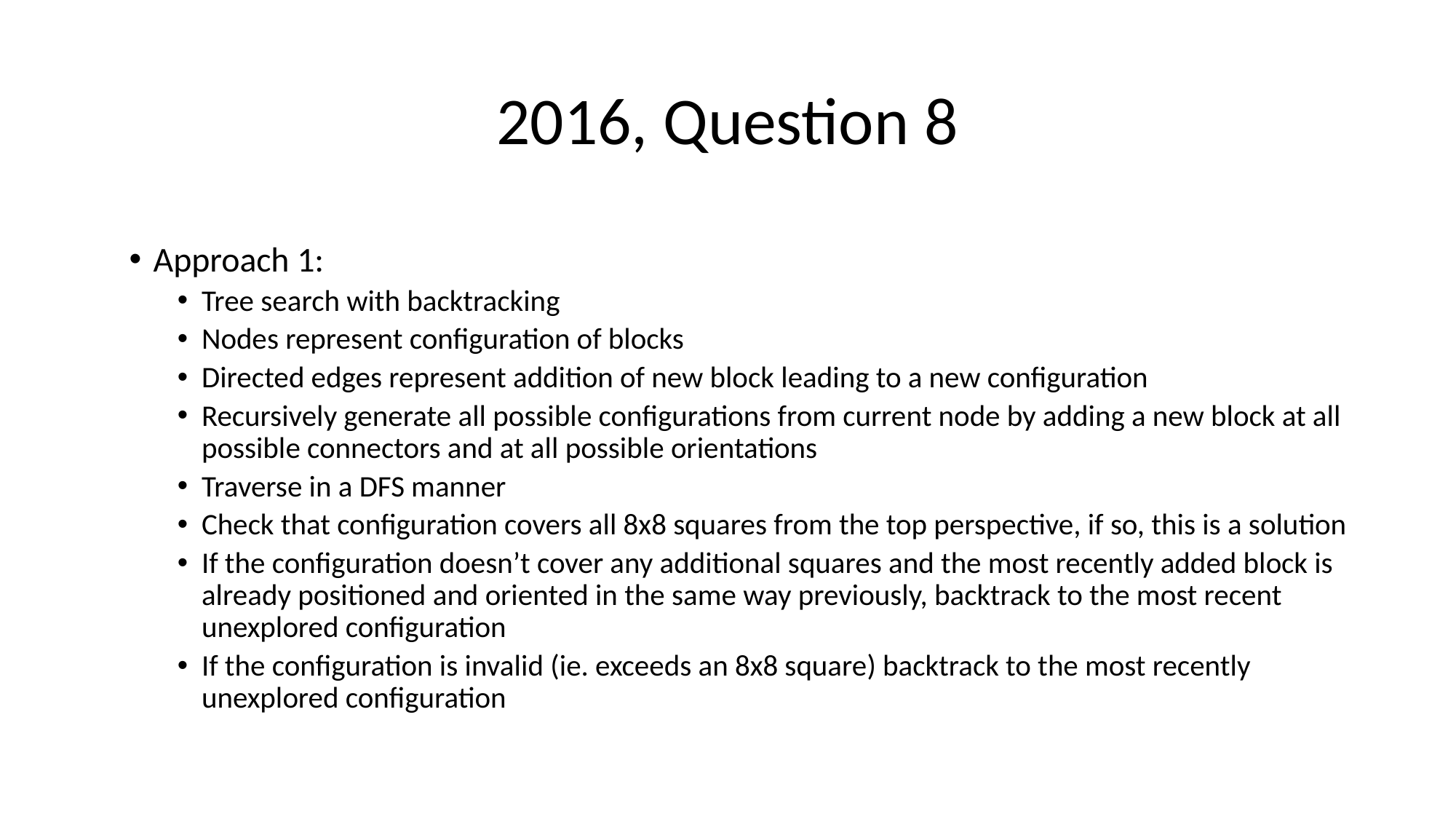

# 2016, Question 8

Approach 1:
Tree search with backtracking
Nodes represent configuration of blocks
Directed edges represent addition of new block leading to a new configuration
Recursively generate all possible configurations from current node by adding a new block at all possible connectors and at all possible orientations
Traverse in a DFS manner
Check that configuration covers all 8x8 squares from the top perspective, if so, this is a solution
If the configuration doesn’t cover any additional squares and the most recently added block is already positioned and oriented in the same way previously, backtrack to the most recent unexplored configuration
If the configuration is invalid (ie. exceeds an 8x8 square) backtrack to the most recently unexplored configuration